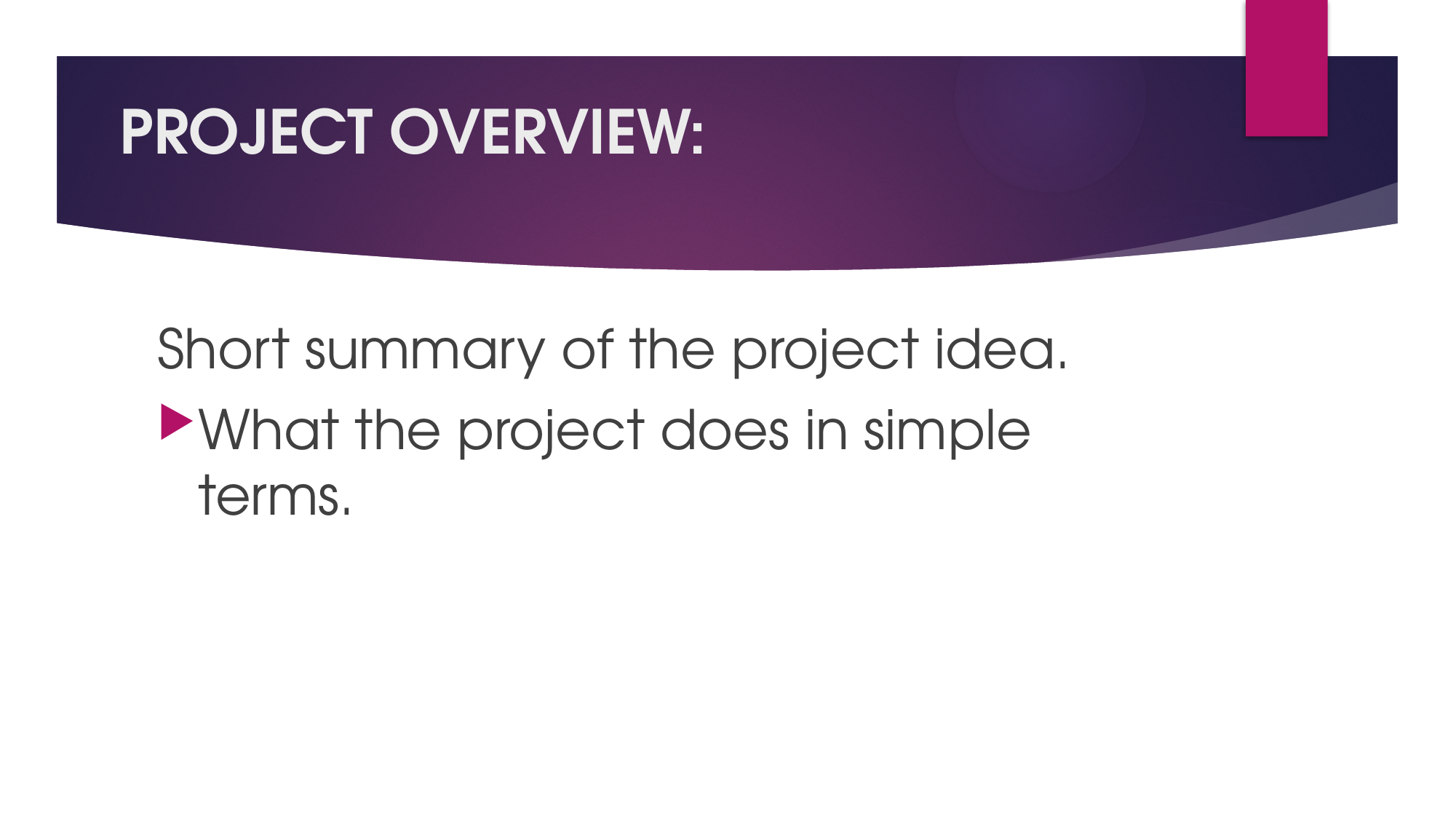

# PROJECT OVERVIEW:
Short summary of the project idea.
What the project does in simple terms.